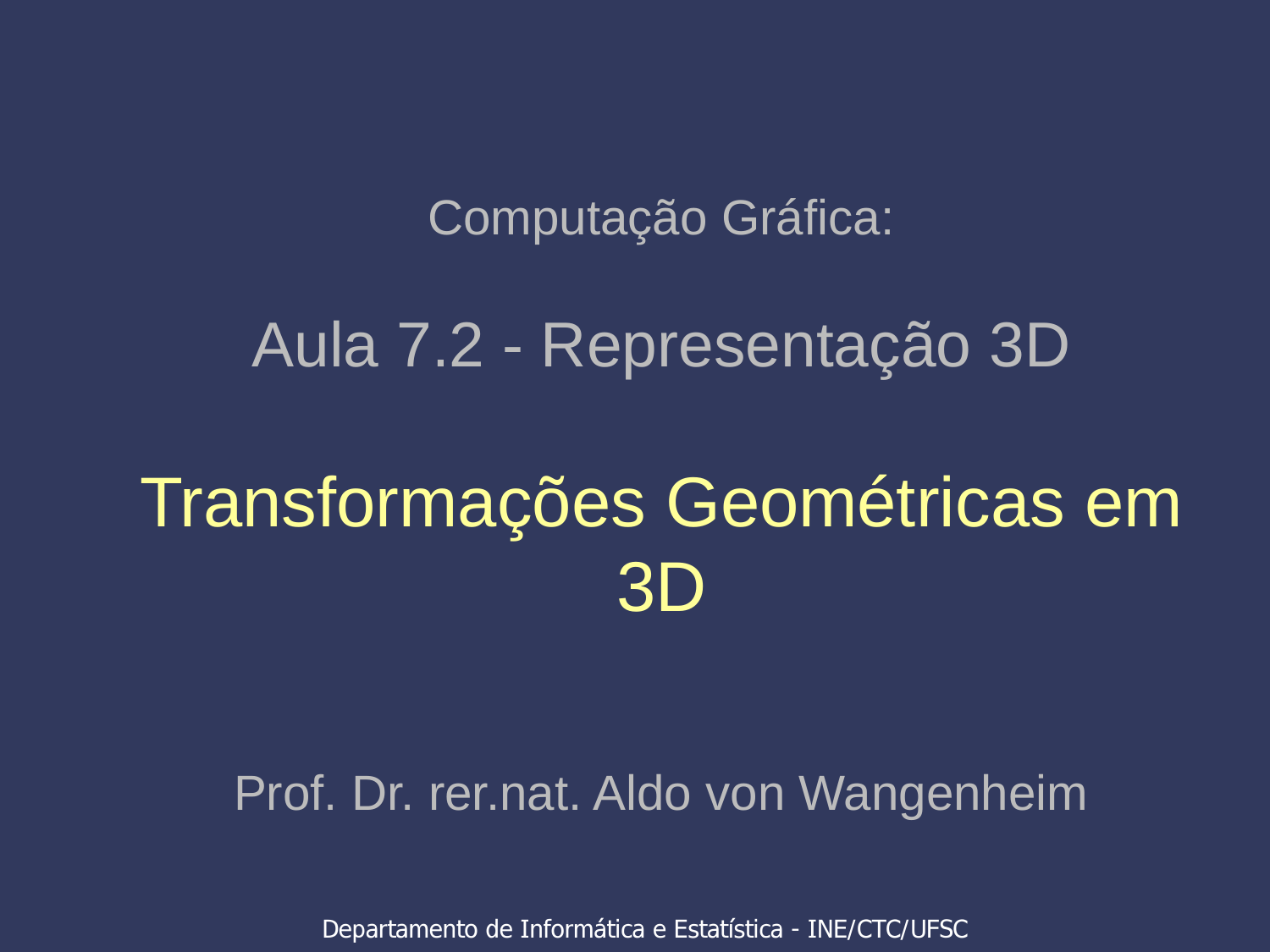

# Computação Gráfica: Aula 7.2 - Representação 3D Transformações Geométricas em 3D Prof. Dr. rer.nat. Aldo von Wangenheim
Departamento de Informática e Estatística - INE/CTC/UFSC